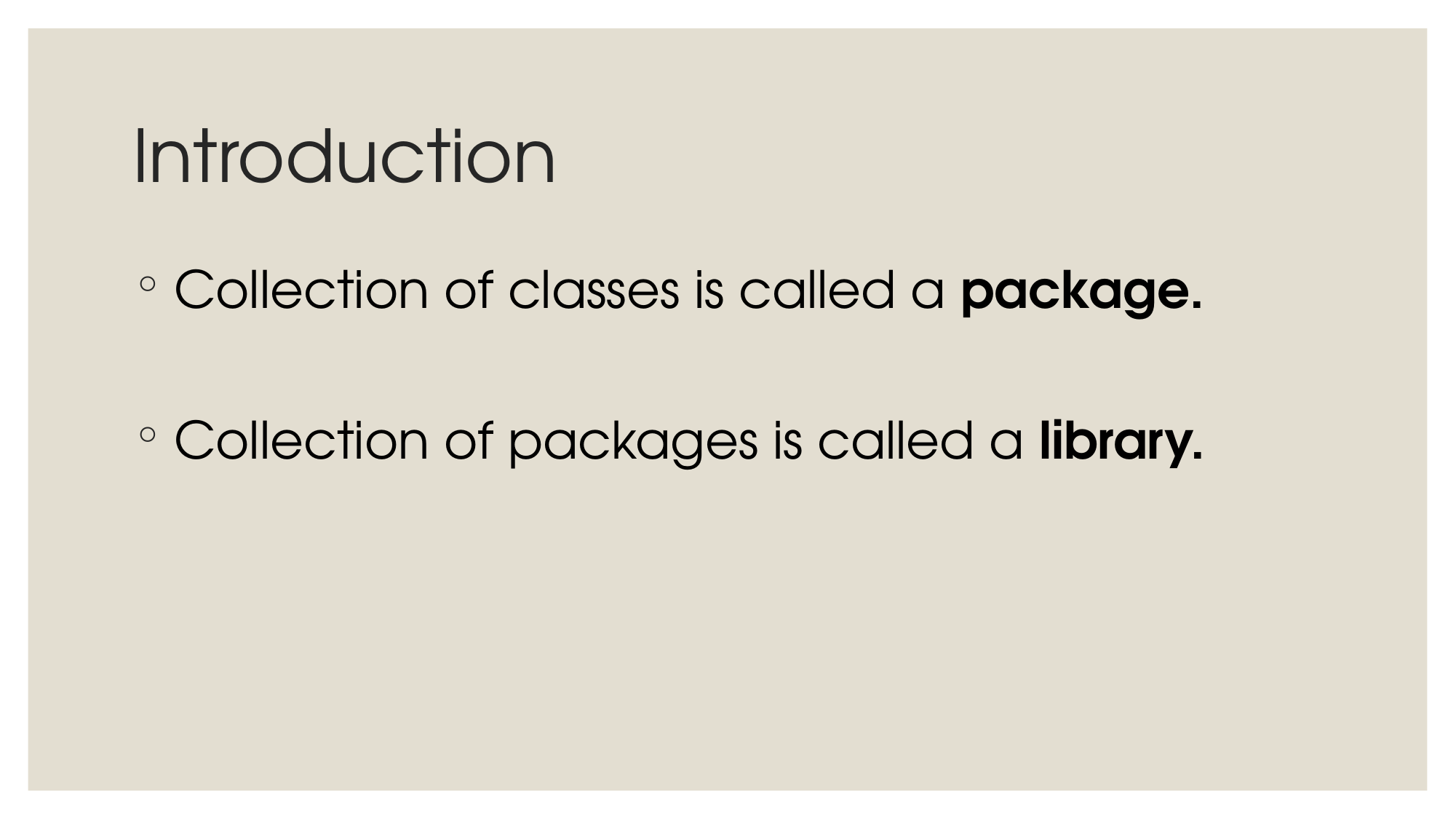

# Introduction
Collection of classes is called a package.

Collection of packages is called a library.